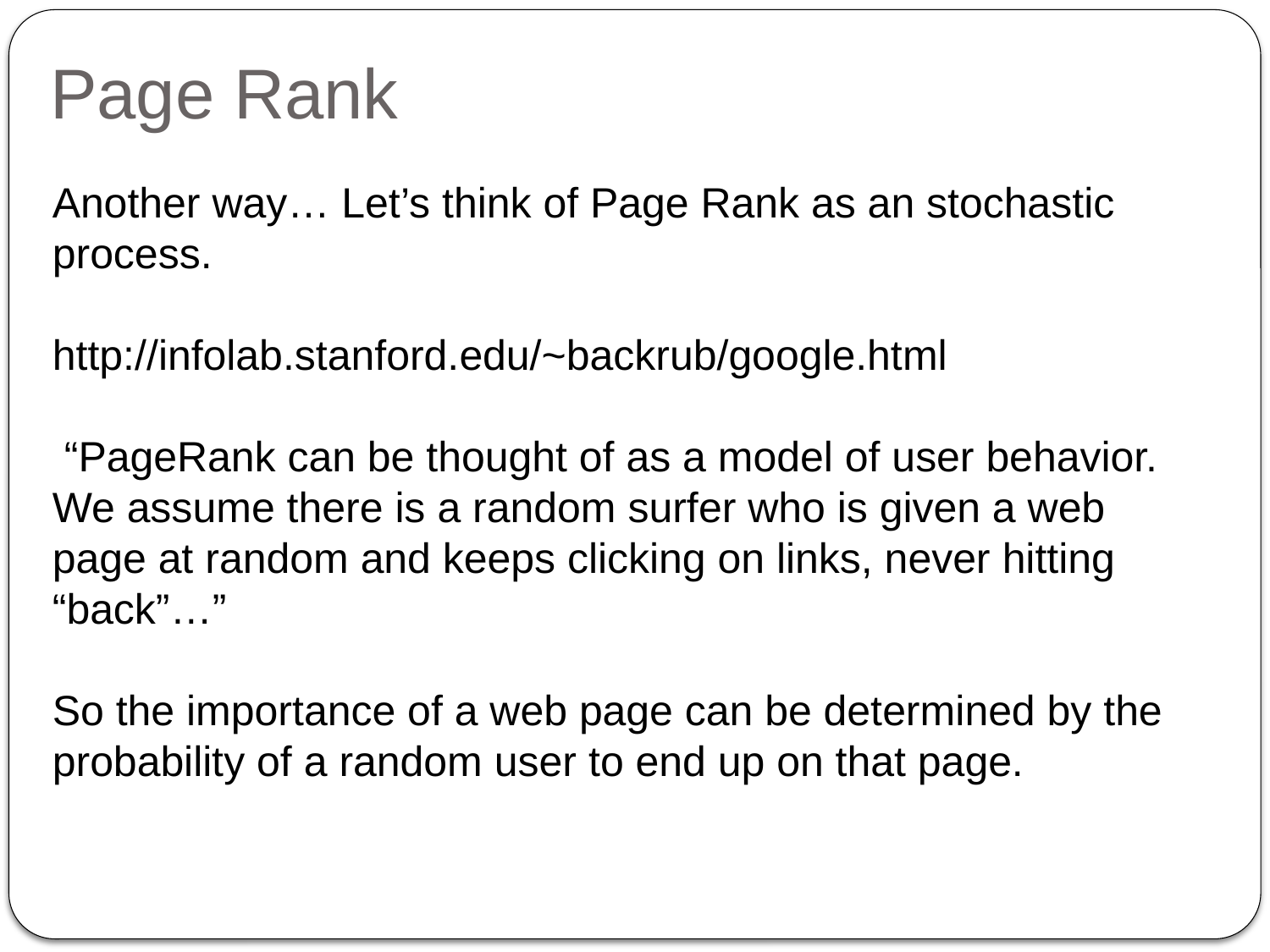

Page Rank
Another way… Let’s think of Page Rank as an stochastic process.

http://infolab.stanford.edu/~backrub/google.html

 “PageRank can be thought of as a model of user behavior. We assume there is a random surfer who is given a web page at random and keeps clicking on links, never hitting “back”…”

So the importance of a web page can be determined by the probability of a random user to end up on that page.